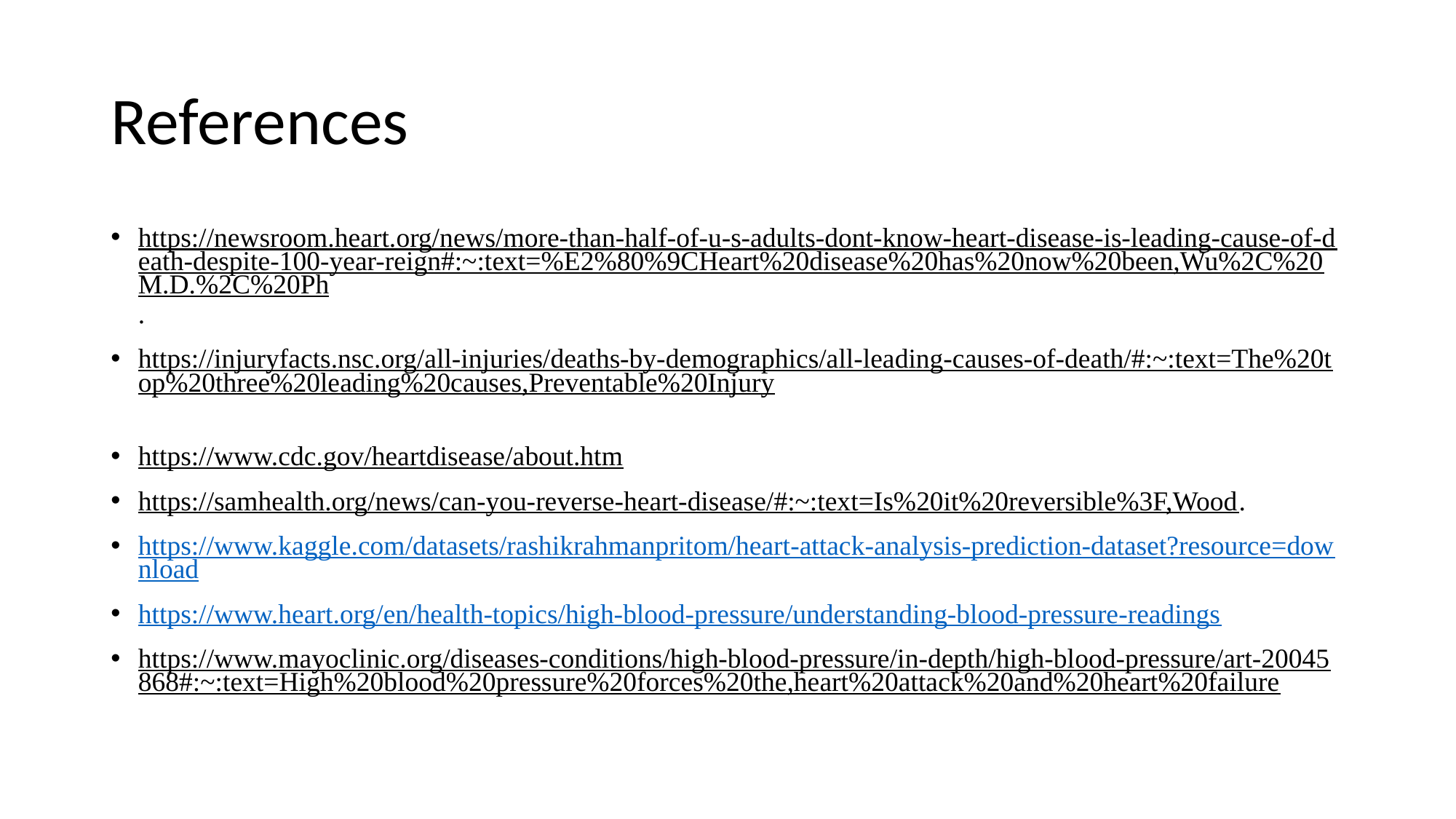

# References
https://newsroom.heart.org/news/more-than-half-of-u-s-adults-dont-know-heart-disease-is-leading-cause-of-death-despite-100-year-reign#:~:text=%E2%80%9CHeart%20disease%20has%20now%20been,Wu%2C%20M.D.%2C%20Ph.
https://injuryfacts.nsc.org/all-injuries/deaths-by-demographics/all-leading-causes-of-death/#:~:text=The%20top%20three%20leading%20causes,Preventable%20Injury
https://www.cdc.gov/heartdisease/about.htm
https://samhealth.org/news/can-you-reverse-heart-disease/#:~:text=Is%20it%20reversible%3F,Wood.
https://www.kaggle.com/datasets/rashikrahmanpritom/heart-attack-analysis-prediction-dataset?resource=download
https://www.heart.org/en/health-topics/high-blood-pressure/understanding-blood-pressure-readings
https://www.mayoclinic.org/diseases-conditions/high-blood-pressure/in-depth/high-blood-pressure/art-20045868#:~:text=High%20blood%20pressure%20forces%20the,heart%20attack%20and%20heart%20failure